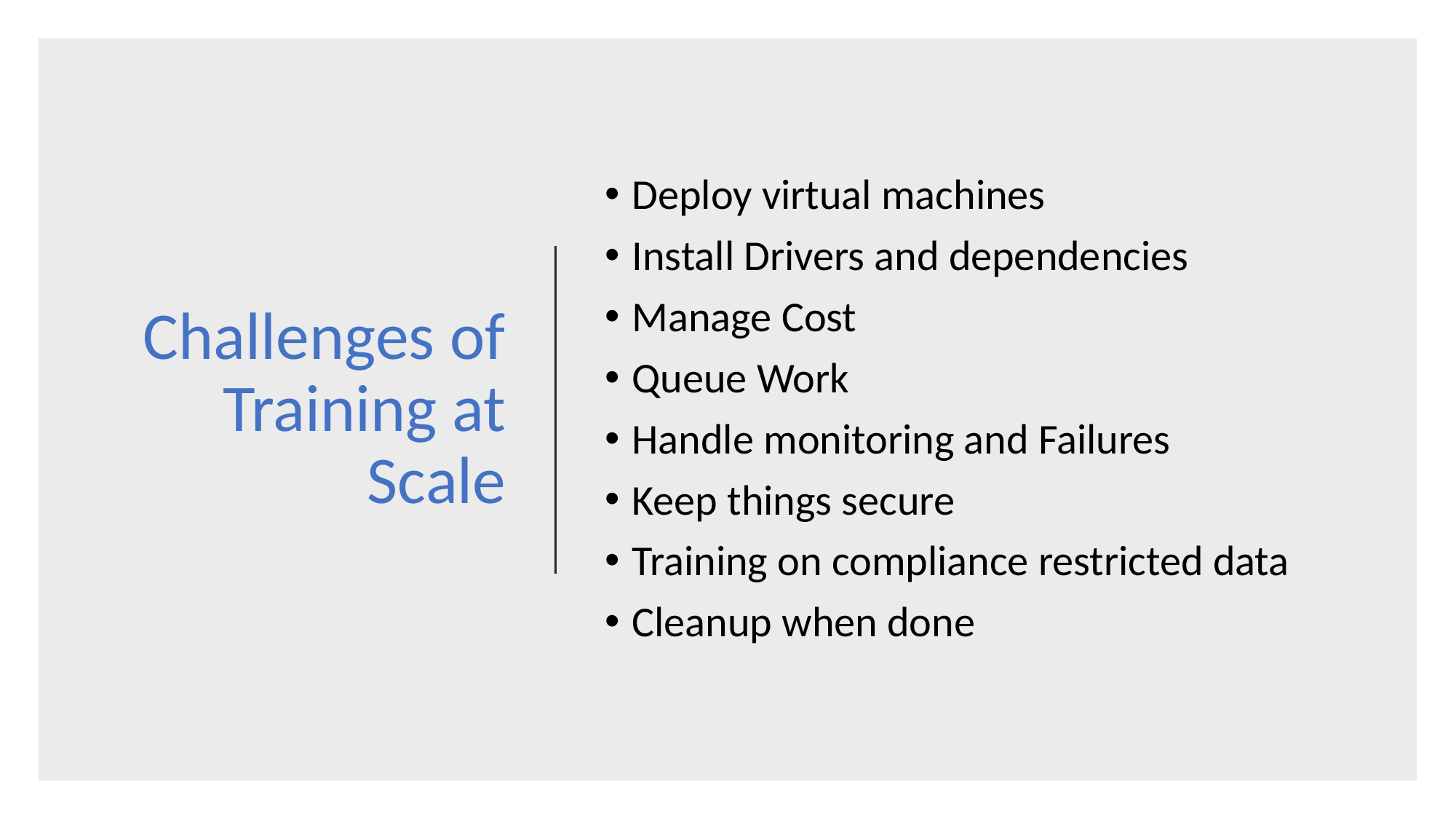

# Challenges of Training at Scale
Deploy virtual machines
Install Drivers and dependencies
Manage Cost
Queue Work
Handle monitoring and Failures
Keep things secure
Training on compliance restricted data
Cleanup when done